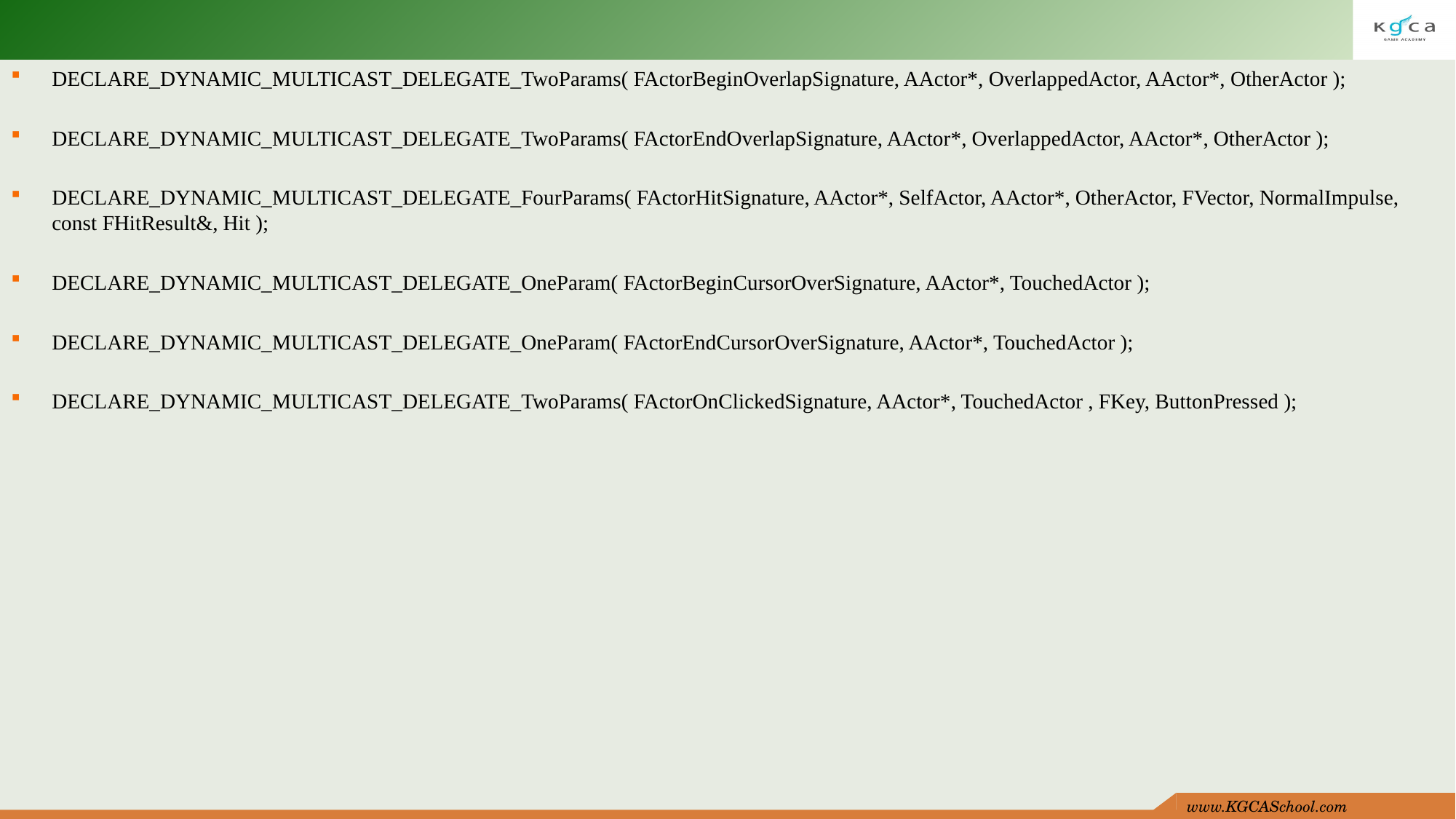

#
DECLARE_DYNAMIC_MULTICAST_DELEGATE_TwoParams( FActorBeginOverlapSignature, AActor*, OverlappedActor, AActor*, OtherActor );

DECLARE_DYNAMIC_MULTICAST_DELEGATE_TwoParams( FActorEndOverlapSignature, AActor*, OverlappedActor, AActor*, OtherActor );

DECLARE_DYNAMIC_MULTICAST_DELEGATE_FourParams( FActorHitSignature, AActor*, SelfActor, AActor*, OtherActor, FVector, NormalImpulse, const FHitResult&, Hit );

DECLARE_DYNAMIC_MULTICAST_DELEGATE_OneParam( FActorBeginCursorOverSignature, AActor*, TouchedActor );

DECLARE_DYNAMIC_MULTICAST_DELEGATE_OneParam( FActorEndCursorOverSignature, AActor*, TouchedActor );

DECLARE_DYNAMIC_MULTICAST_DELEGATE_TwoParams( FActorOnClickedSignature, AActor*, TouchedActor , FKey, ButtonPressed );